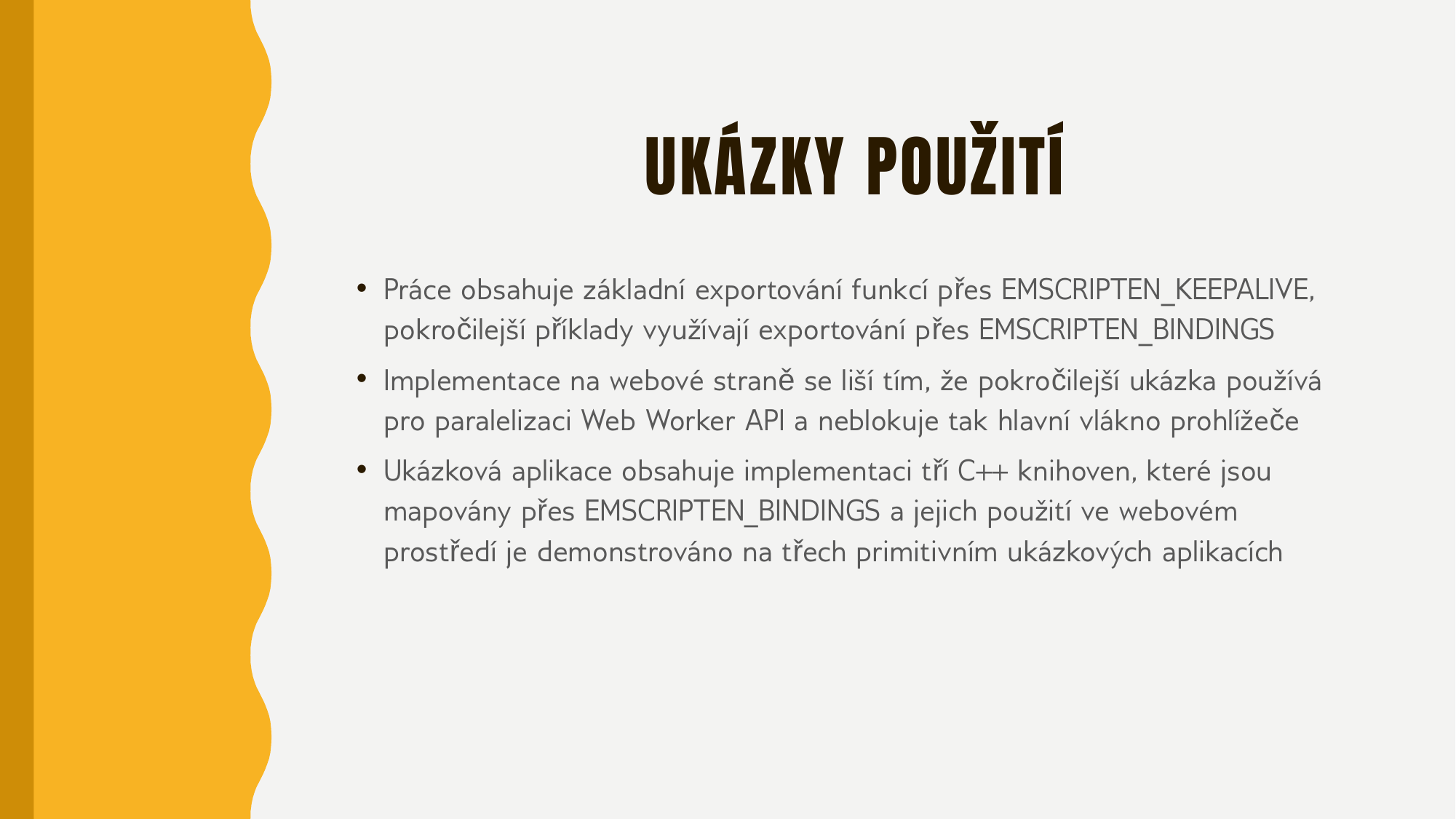

# Ukázky použití
Práce obsahuje základní exportování funkcí přes EMSCRIPTEN_KEEPALIVE, pokročilejší příklady využívají exportování přes EMSCRIPTEN_BINDINGS
Implementace na webové straně se liší tím, že pokročilejší ukázka používá pro paralelizaci Web Worker API a neblokuje tak hlavní vlákno prohlížeče
Ukázková aplikace obsahuje implementaci tří C++ knihoven, které jsou mapovány přes EMSCRIPTEN_BINDINGS a jejich použití ve webovém prostředí je demonstrováno na třech primitivním ukázkových aplikacích